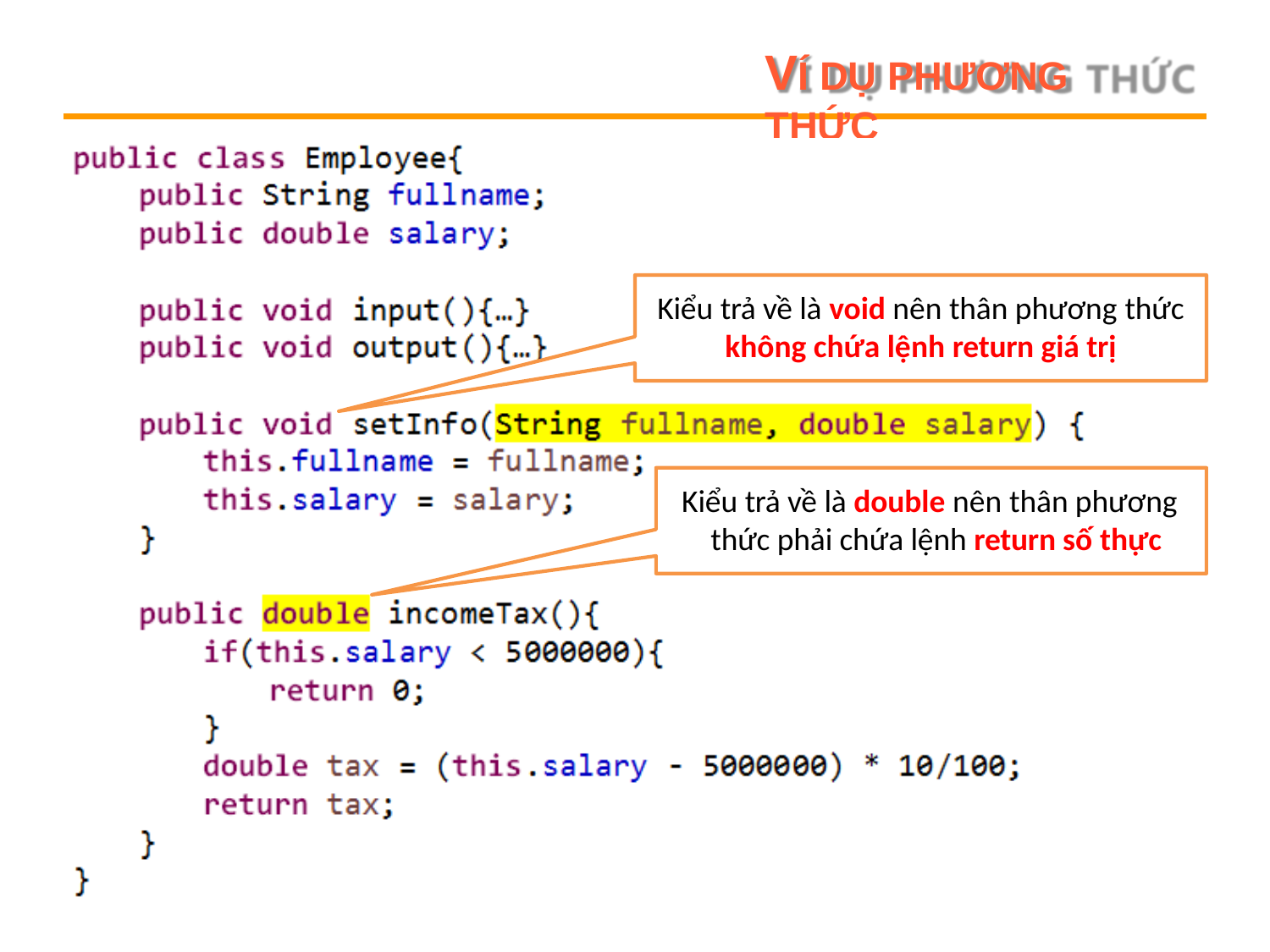

# VÍ DỤ PHƯƠNG THỨC

Kiểu trả về là void nên thân phương thức
không chứa lệnh return giá trị

Kiểu trả về là double nên thân phương  thức phải chứa lệnh return số thực